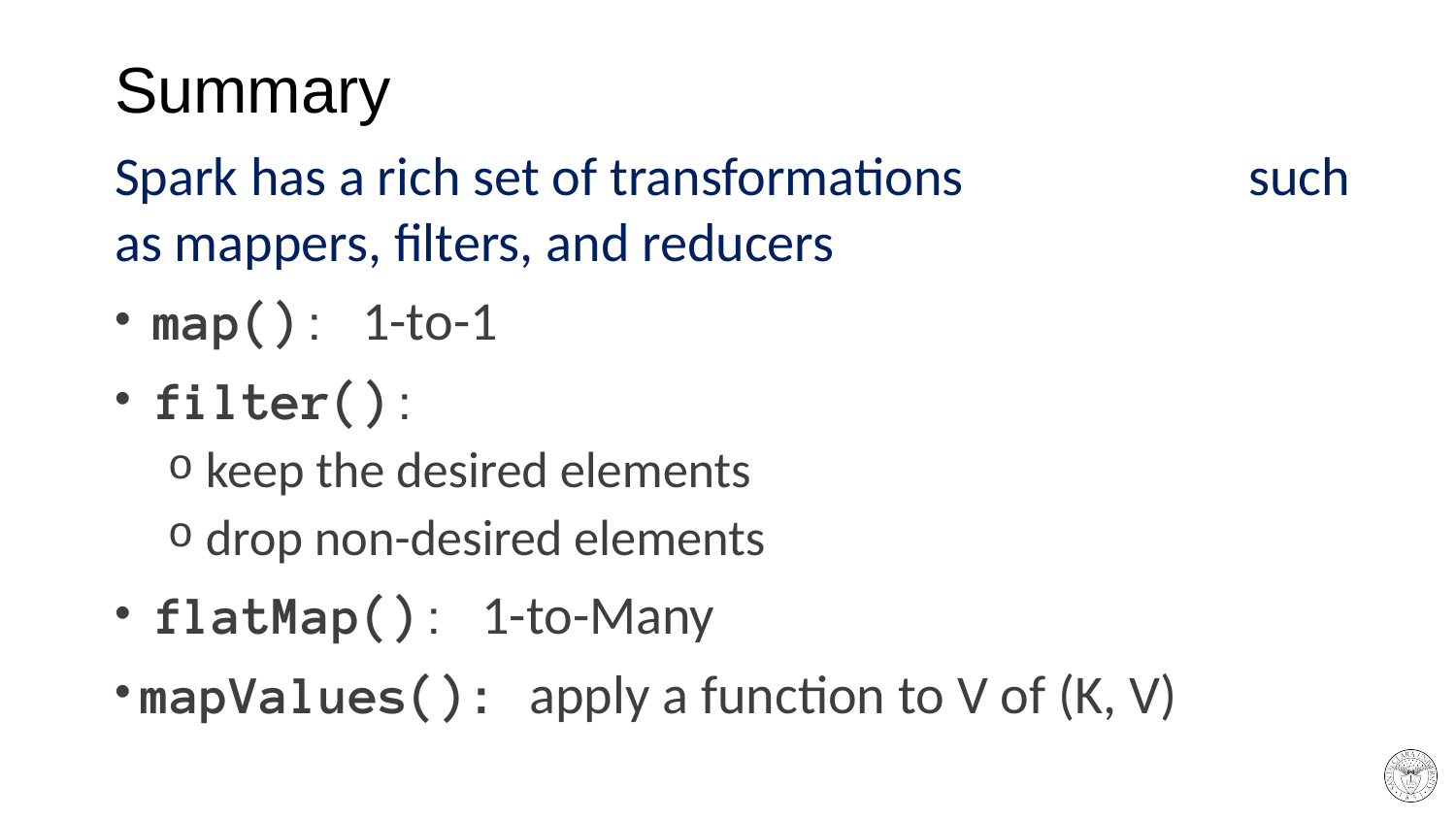

# Summary
Spark has a rich set of transformations                       such as mappers, filters, and reducers
 map(): 1-to-1
 filter():
 keep the desired elements
 drop non-desired elements
 flatMap(): 1-to-Many
mapValues(): apply a function to V of (K, V)